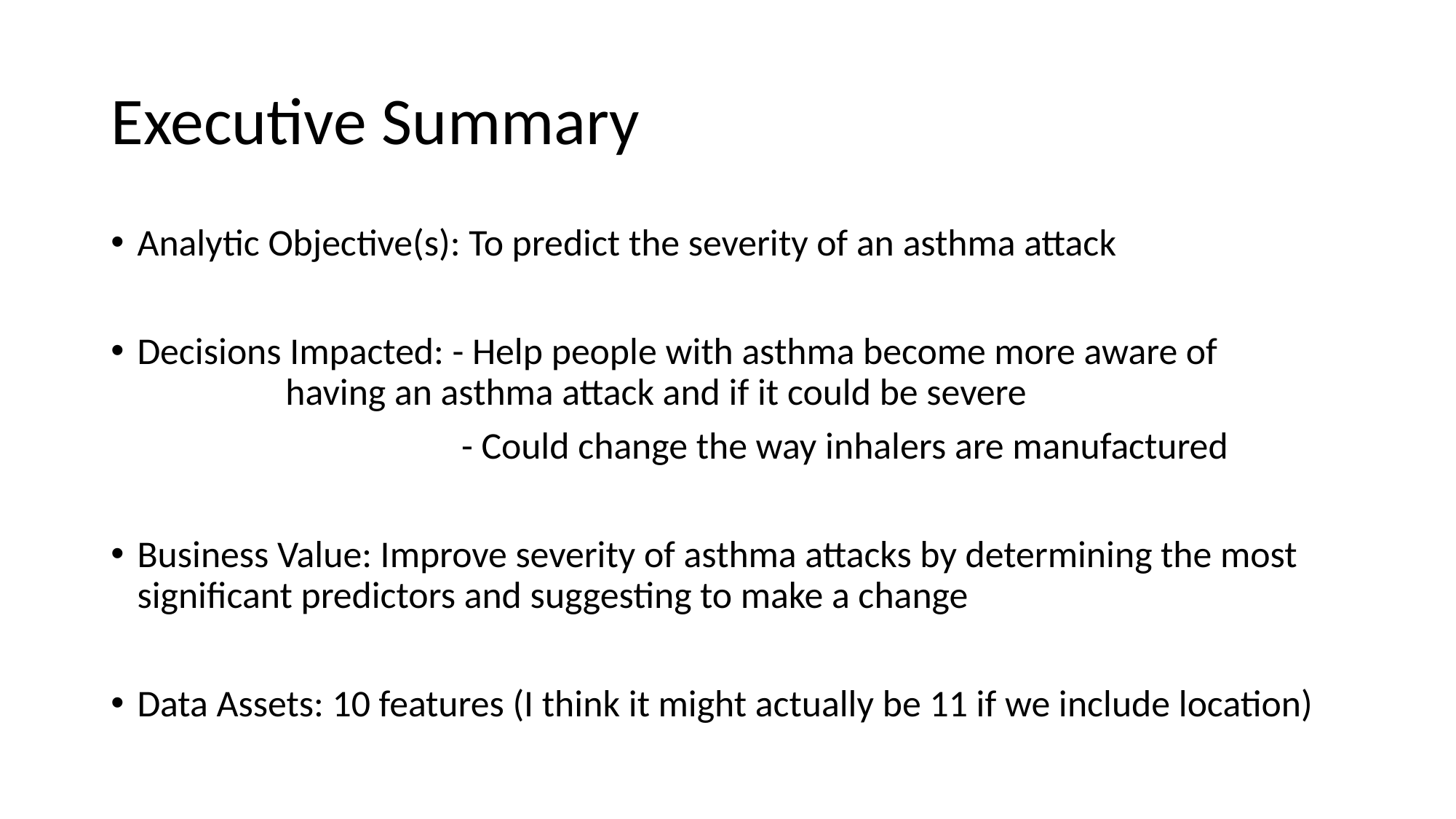

# Executive Summary
Analytic Objective(s): To predict the severity of an asthma attack

Decisions Impacted: - Help people with asthma become more aware of             			      having an asthma attack and if it could be severe
                                         - Could change the way inhalers are manufactured

Business Value: Improve severity of asthma attacks by determining the most significant predictors and suggesting to make a change

Data Assets: 10 features (I think it might actually be 11 if we include location)